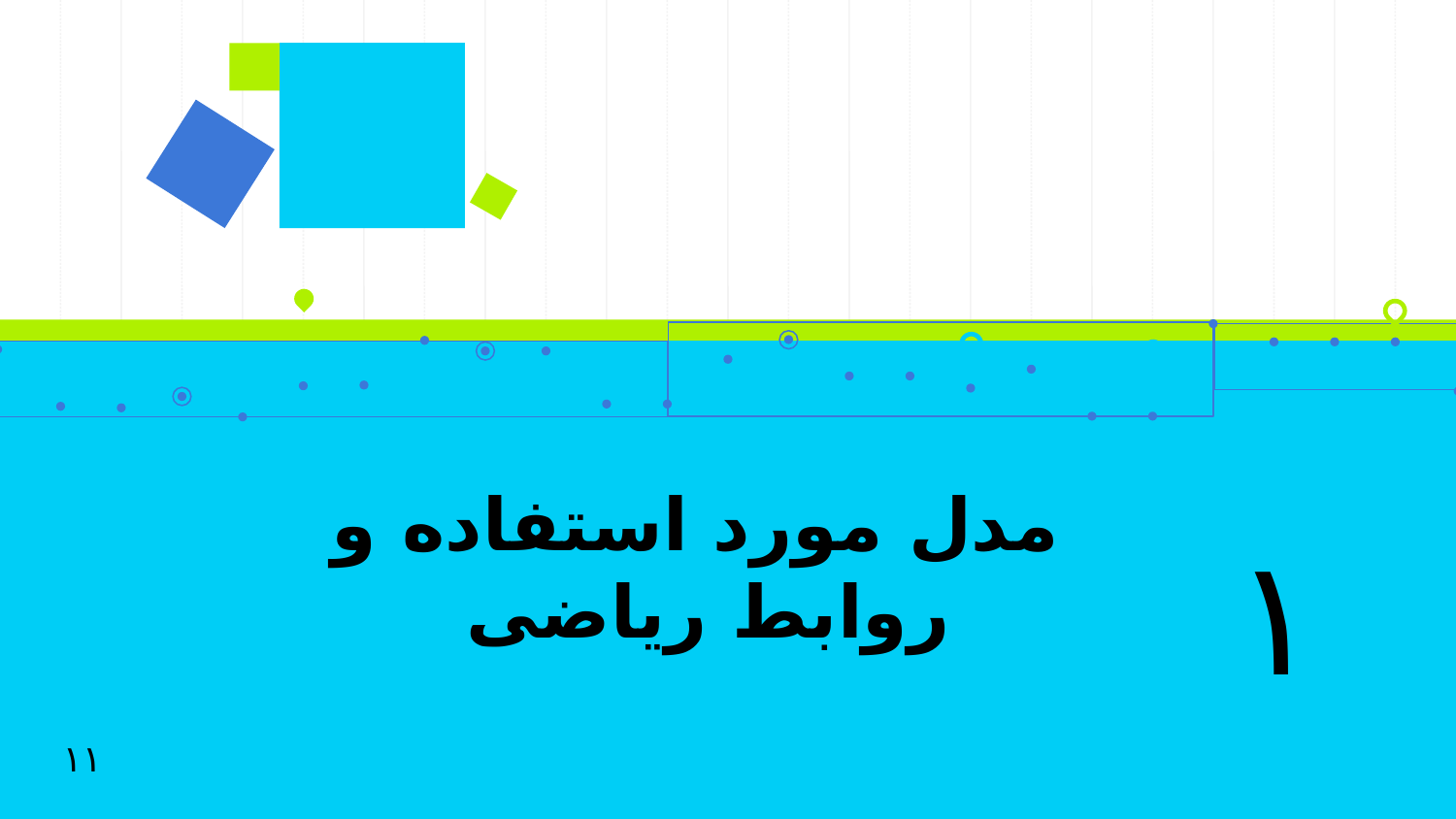

مدل مورد استفاده و روابط ریاضی
۱

۱۱